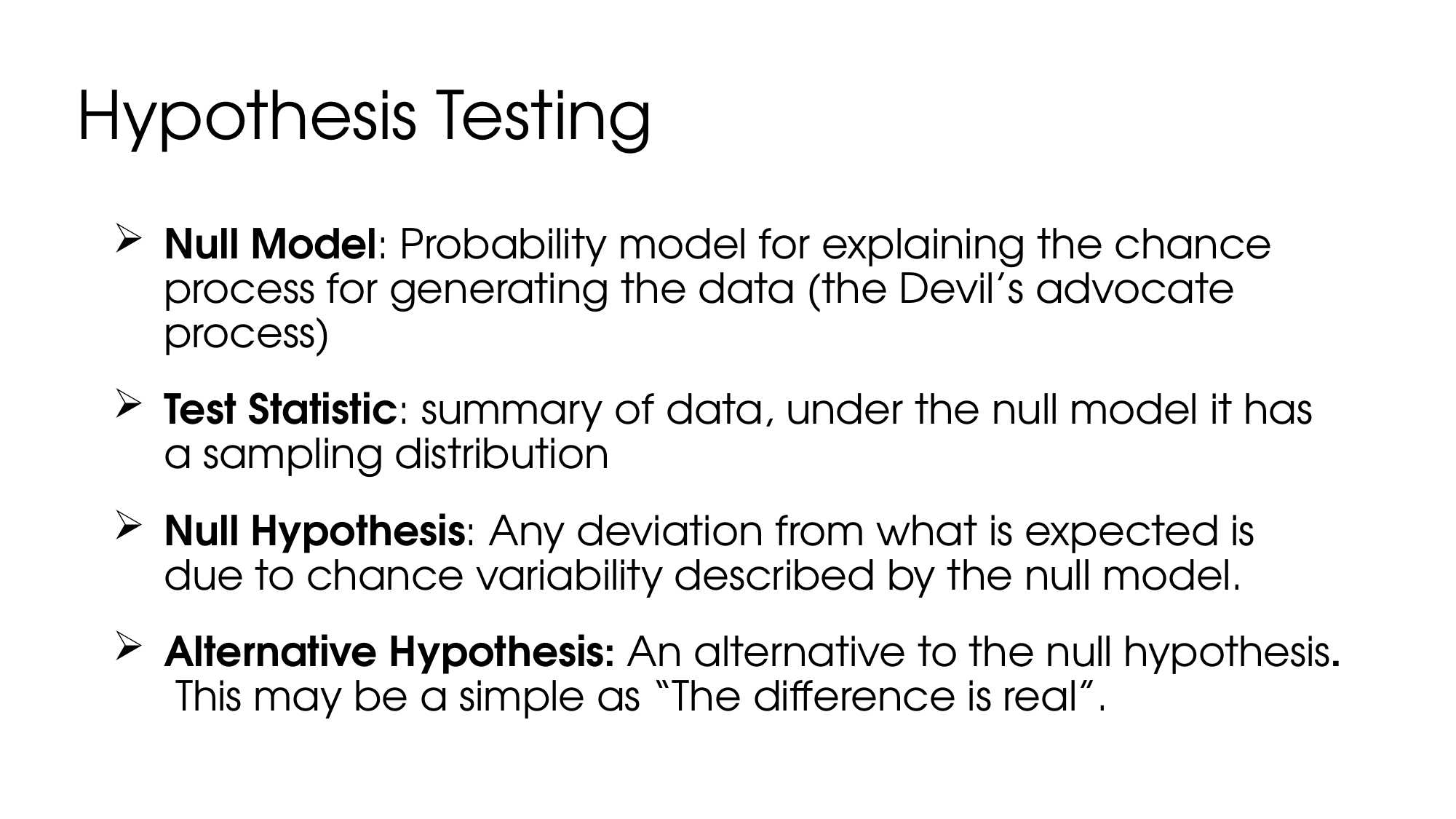

# Hypothesis Testing
Null Model: Probability model for explaining the chance process for generating the data (the Devil’s advocate process)
Test Statistic: summary of data, under the null model it has a sampling distribution
Null Hypothesis: Any deviation from what is expected is due to chance variability described by the null model.
Alternative Hypothesis: An alternative to the null hypothesis.  This may be a simple as “The difference is real”.